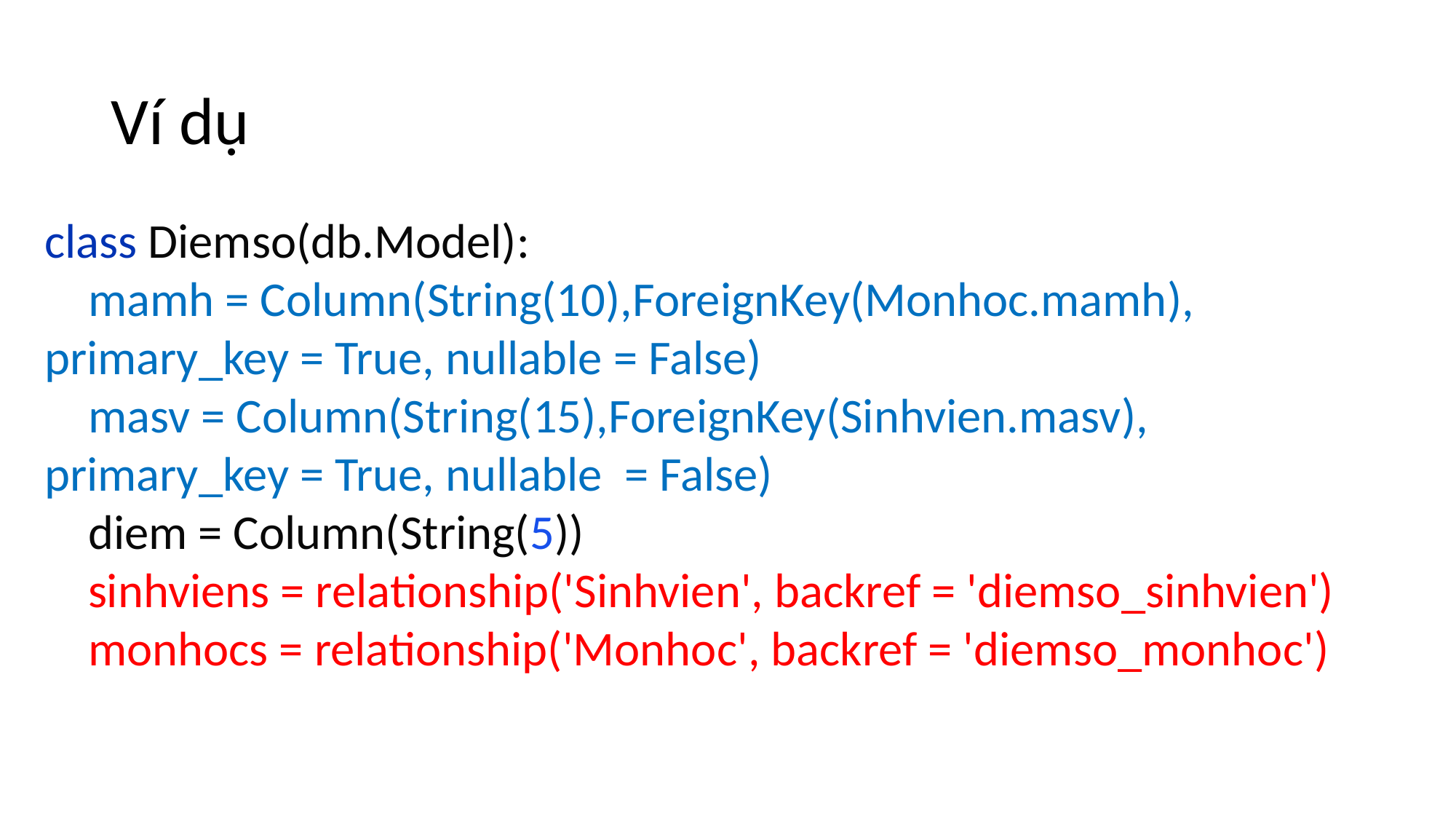

# Ví dụ
class Diemso(db.Model):
    mamh = Column(String(10),ForeignKey(Monhoc.mamh), primary_key = True, nullable = False)
    masv = Column(String(15),ForeignKey(Sinhvien.masv), primary_key = True, nullable  = False)
    diem = Column(String(5))
    sinhviens = relationship('Sinhvien', backref = 'diemso_sinhvien')
    monhocs = relationship('Monhoc', backref = 'diemso_monhoc')